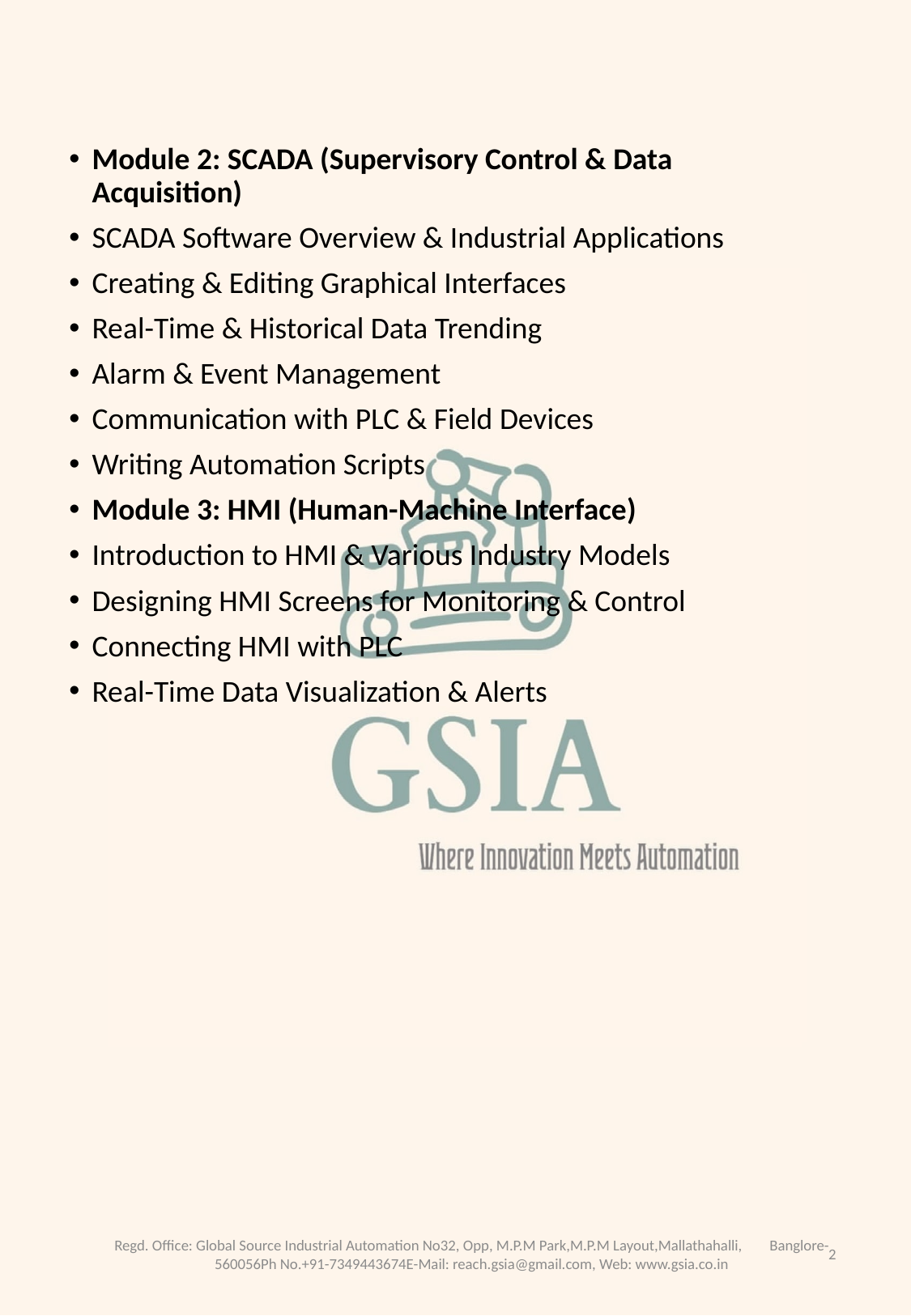

Module 2: SCADA (Supervisory Control & Data Acquisition)
SCADA Software Overview & Industrial Applications
Creating & Editing Graphical Interfaces
Real-Time & Historical Data Trending
Alarm & Event Management
Communication with PLC & Field Devices
Writing Automation Scripts
Module 3: HMI (Human-Machine Interface)
Introduction to HMI & Various Industry Models
Designing HMI Screens for Monitoring & Control
Connecting HMI with PLC
Real-Time Data Visualization & Alerts

Regd. Office: Global Source Industrial Automation No32, Opp, M.P.M Park,M.P.M Layout,Mallathahalli,        Banglore-560056Ph No.+91-7349443674E-Mail: reach.gsia@gmail.com, Web: www.gsia.co.in
2